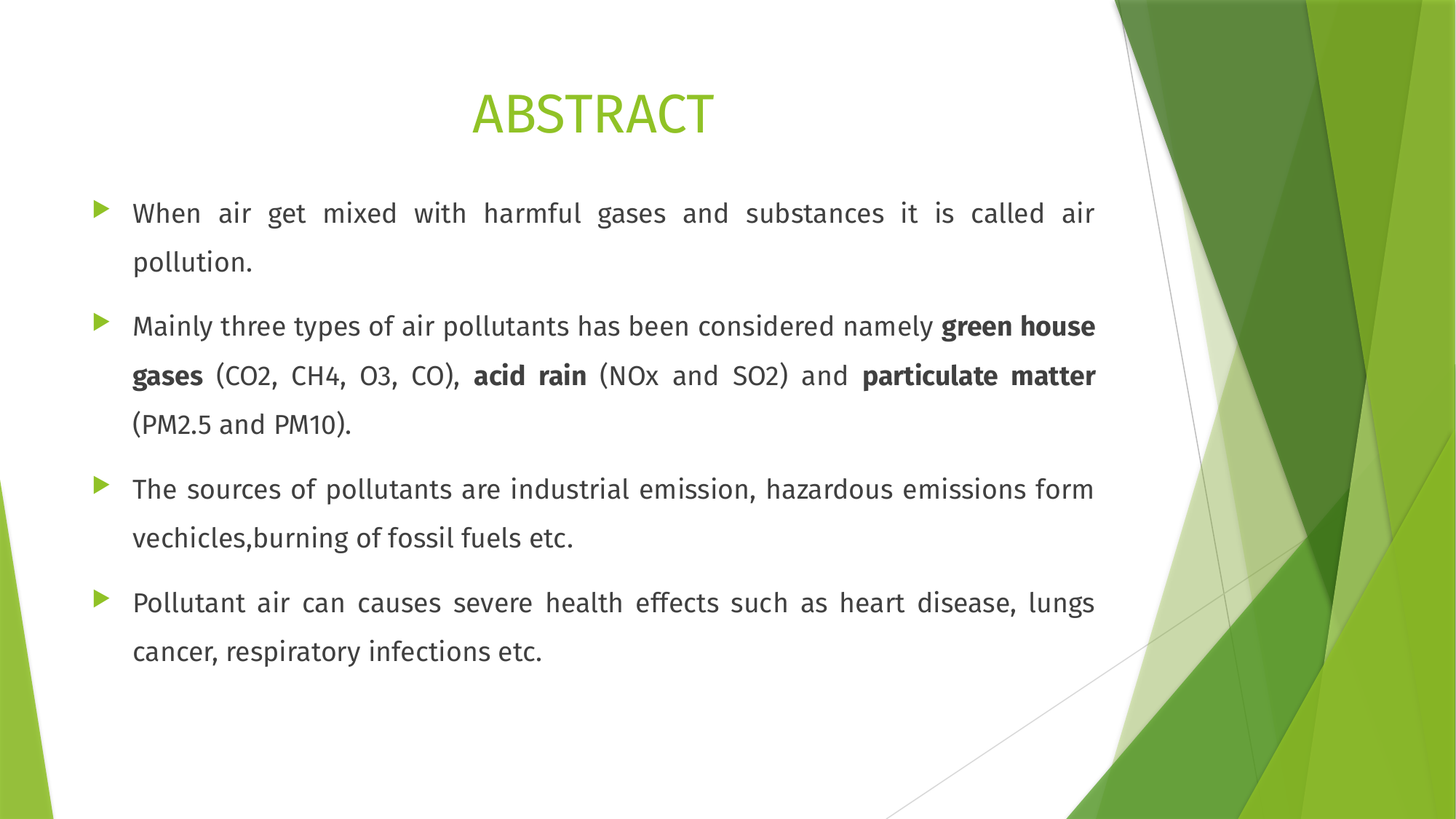

# ABSTRACT
When air get mixed with harmful gases and substances it is called air pollution.
Mainly three types of air pollutants has been considered namely green house gases (CO2, CH4, O3, CO), acid rain (NOx and SO2) and particulate matter (PM2.5 and PM10).
The sources of pollutants are industrial emission, hazardous emissions form vechicles,burning of fossil fuels etc.
Pollutant air can causes severe health effects such as heart disease, lungs cancer, respiratory infections etc.